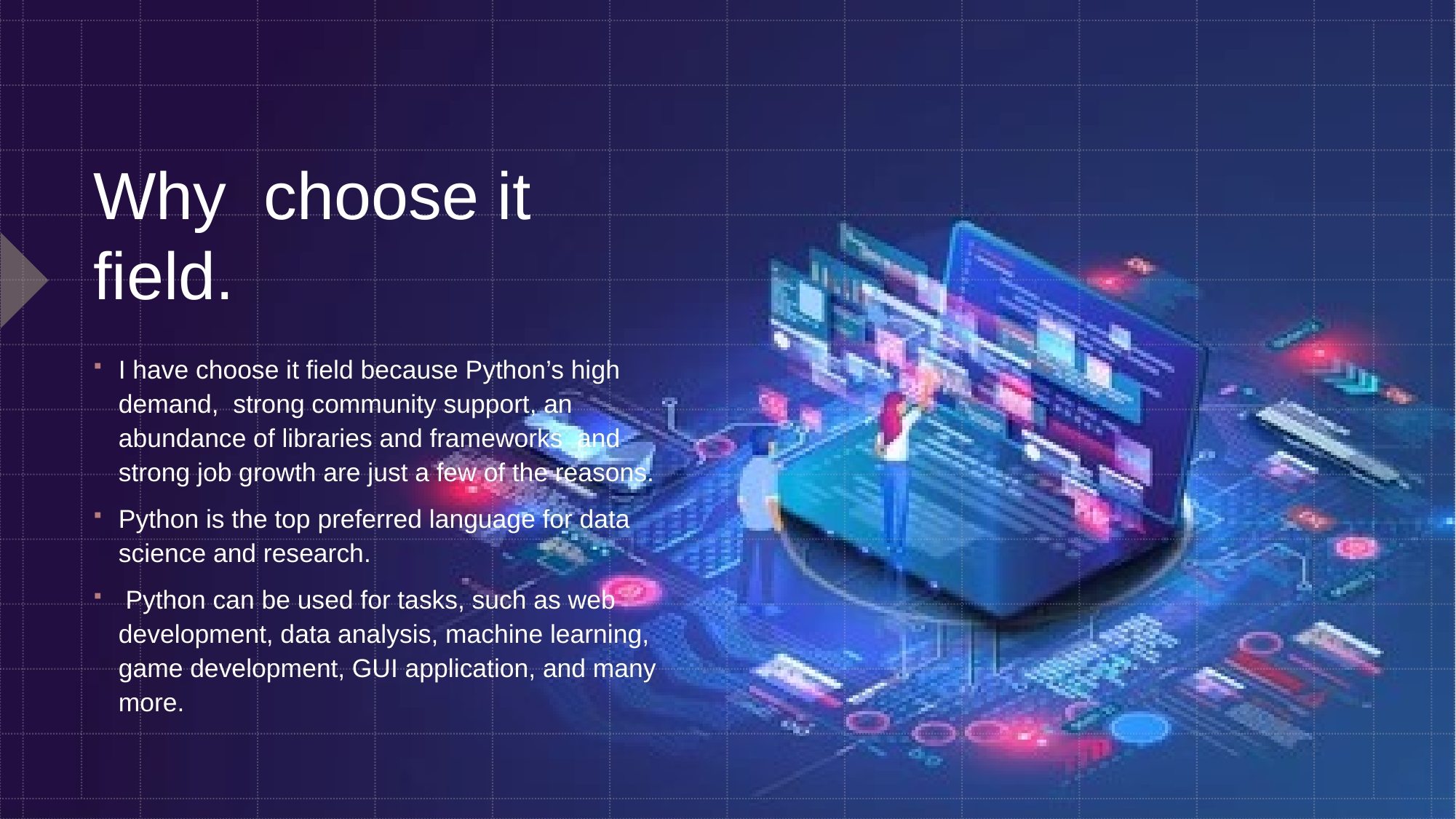

# Why  choose it field.

I have choose it field because Python’s high demand,  strong community support, an abundance of libraries and frameworks  and strong job growth are just a few of the reasons.
Python is the top preferred language for data science and research.
 Python can be used for tasks, such as web development, data analysis, machine learning, game development, GUI application, and many more.